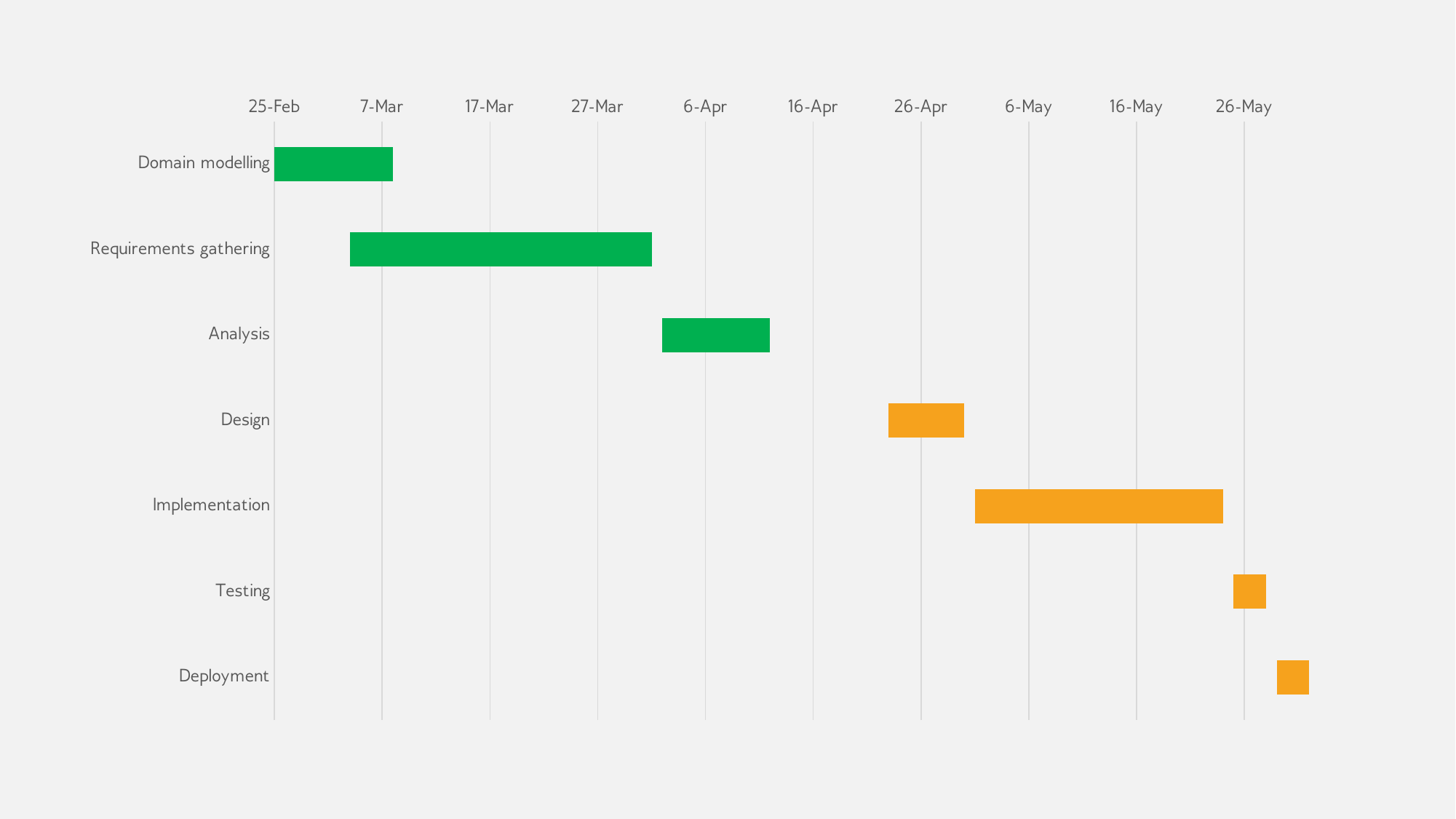

### Chart

| Category | Start Date | Duration |
|---|---|---|
| Domain modelling | 44252.0 | 11.0 |
| Requirements gathering | 44259.0 | 28.0 |
| Analysis | 44288.0 | 10.0 |
| Design | 44309.0 | 7.0 |
| Implementation | 44317.0 | 23.0 |
| Testing | 44341.0 | 3.0 |
| Deployment | 44345.0 | 3.0 |